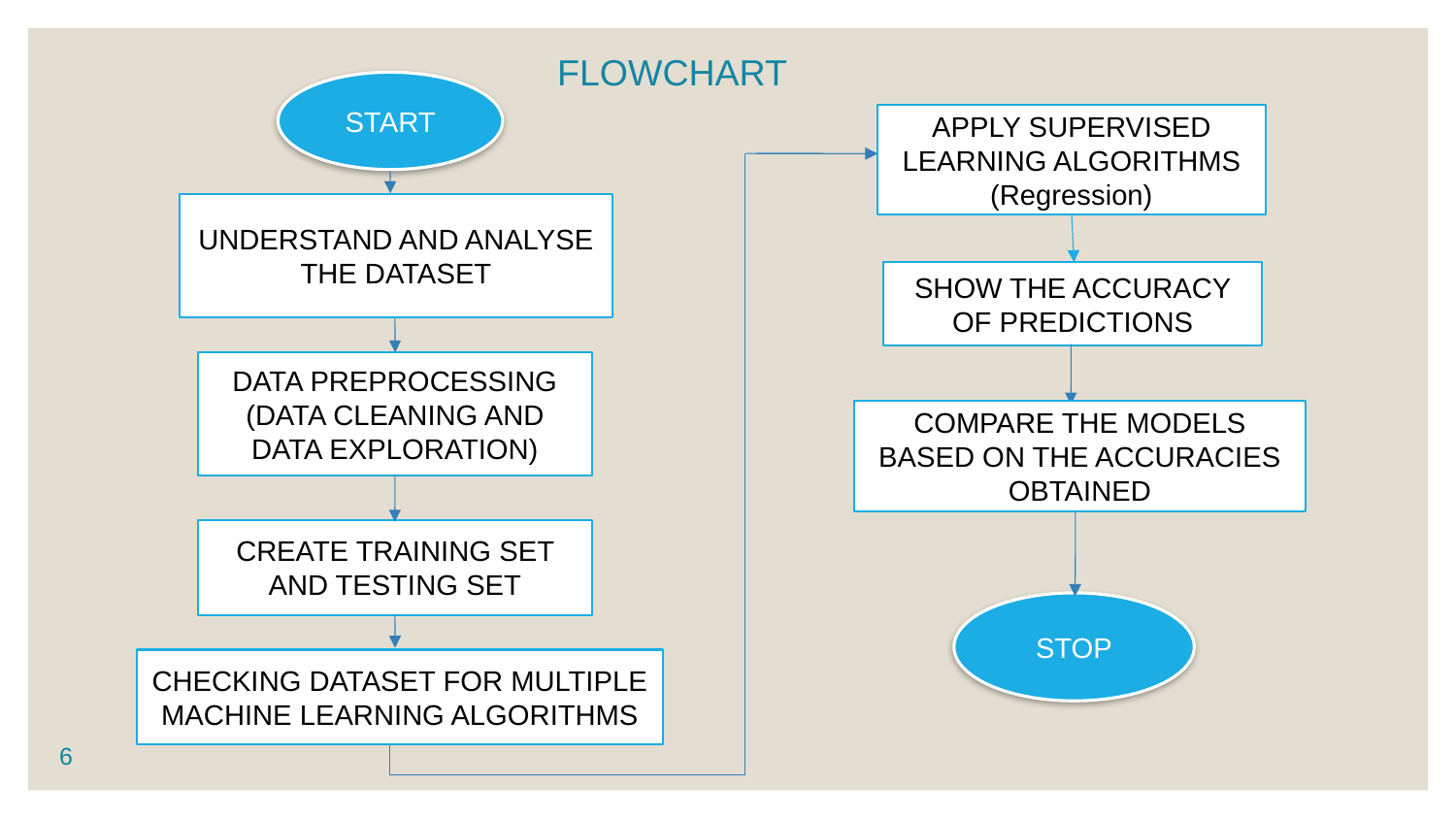

FLOWCHART
START
APPLY SUPERVISED LEARNING ALGORITHMS (Regression)

UNDERSTAND AND ANALYSE THE DATASET
SHOW THE ACCURACY
OF PREDICTIONS

DATA PREPROCESSING
(DATA CLEANING AND DATA EXPLORATION)
COMPARE THE MODELS BASED ON THE ACCURACIES
OBTAINED

CREATE TRAINING SET AND TESTING SET
STOP

CHECKING DATASET FOR MULTIPLE
MACHINE LEARNING ALGORITHMS
6